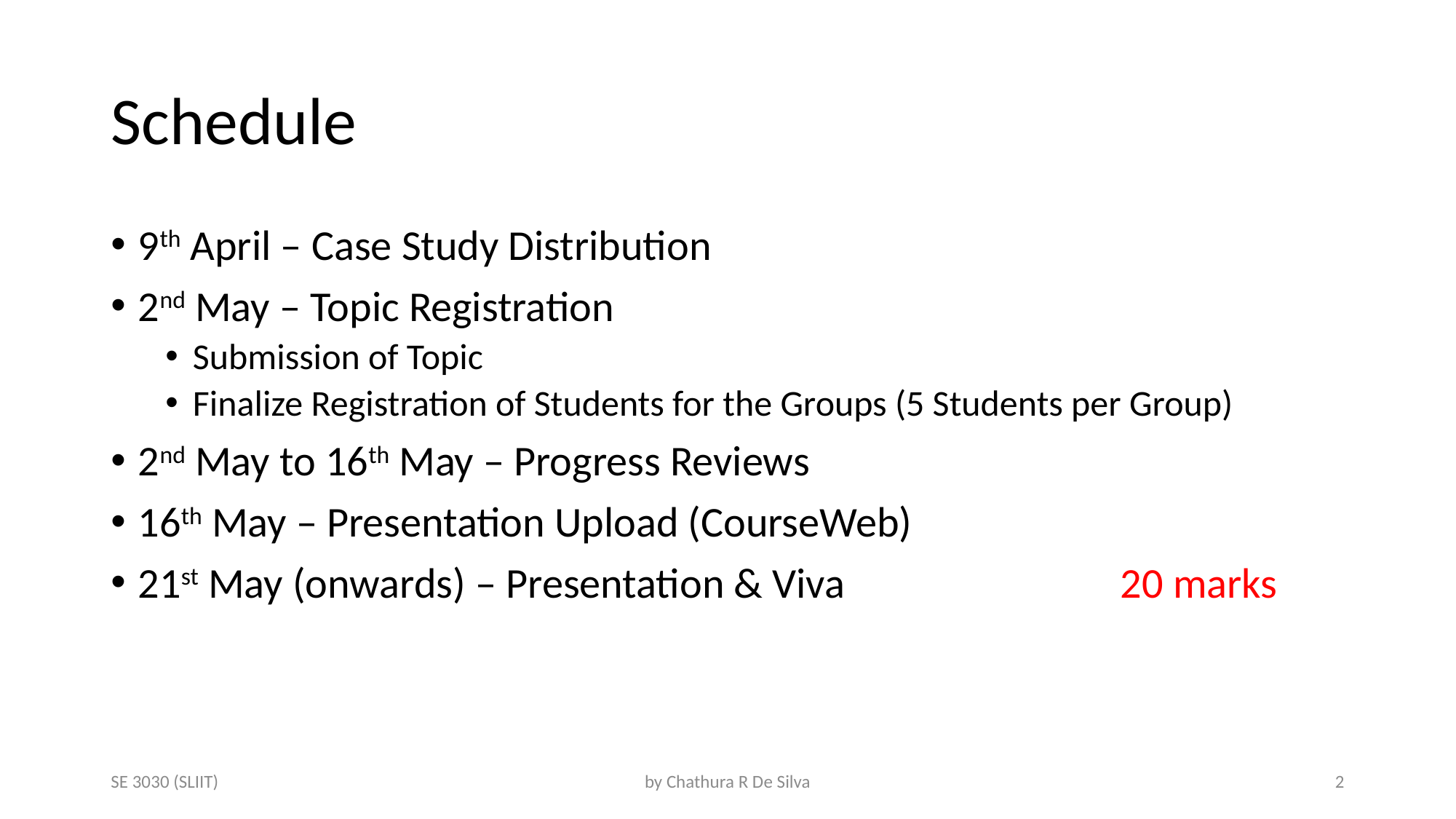

# Schedule
9th April – Case Study Distribution
2nd May – Topic Registration
Submission of Topic
Finalize Registration of Students for the Groups (5 Students per Group)
2nd May to 16th May – Progress Reviews
16th May – Presentation Upload (CourseWeb)
21st May (onwards) – Presentation & Viva			20 marks
SE 3030 (SLIIT)
by Chathura R De Silva
2